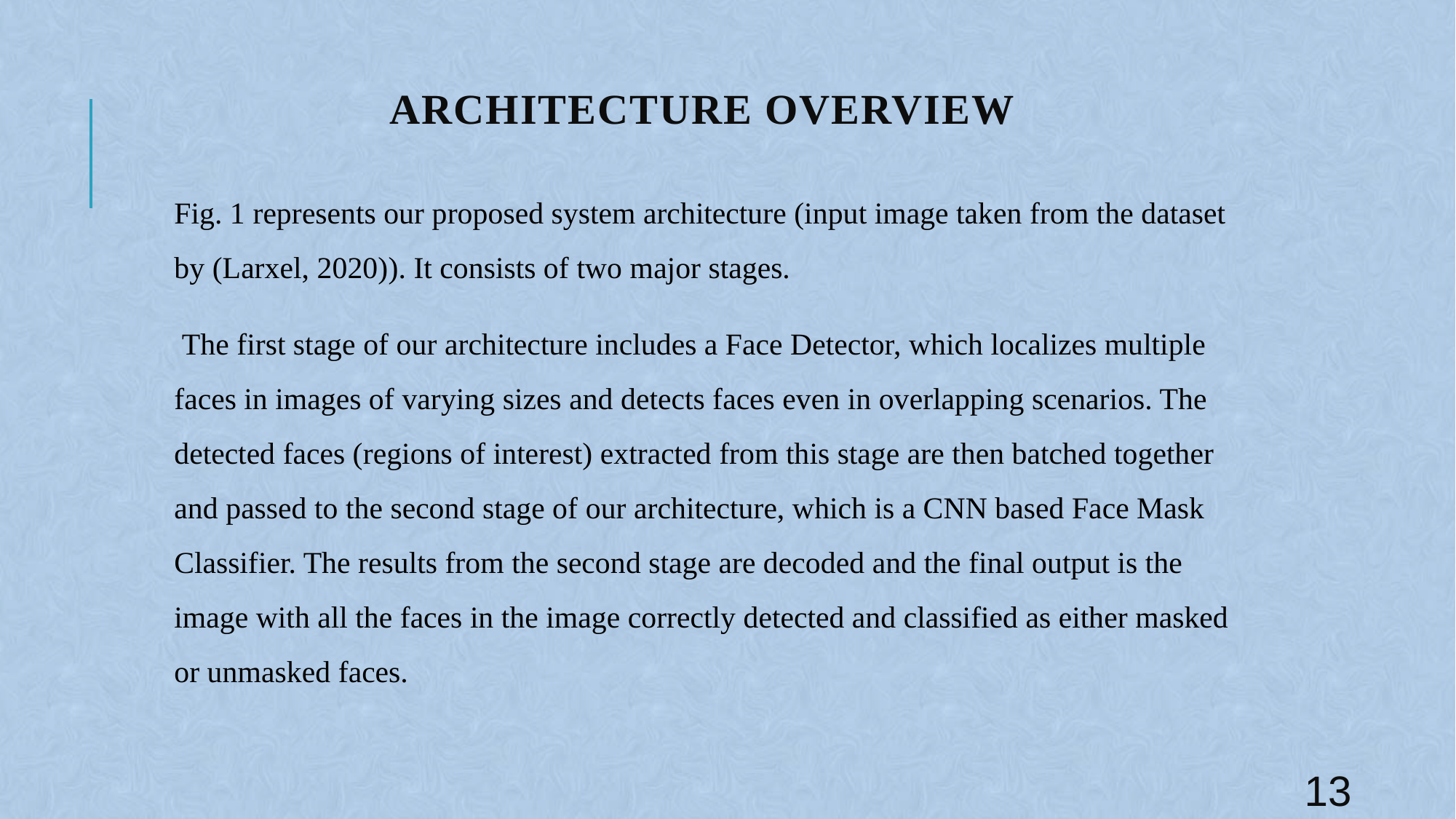

# Architecture Overview
Fig. 1 represents our proposed system architecture (input image taken from the dataset by (Larxel, 2020)). It consists of two major stages.
 The first stage of our architecture includes a Face Detector, which localizes multiple faces in images of varying sizes and detects faces even in overlapping scenarios. The detected faces (regions of interest) extracted from this stage are then batched together and passed to the second stage of our architecture, which is a CNN based Face Mask Classifier. The results from the second stage are decoded and the final output is the image with all the faces in the image correctly detected and classified as either masked or unmasked faces.
13